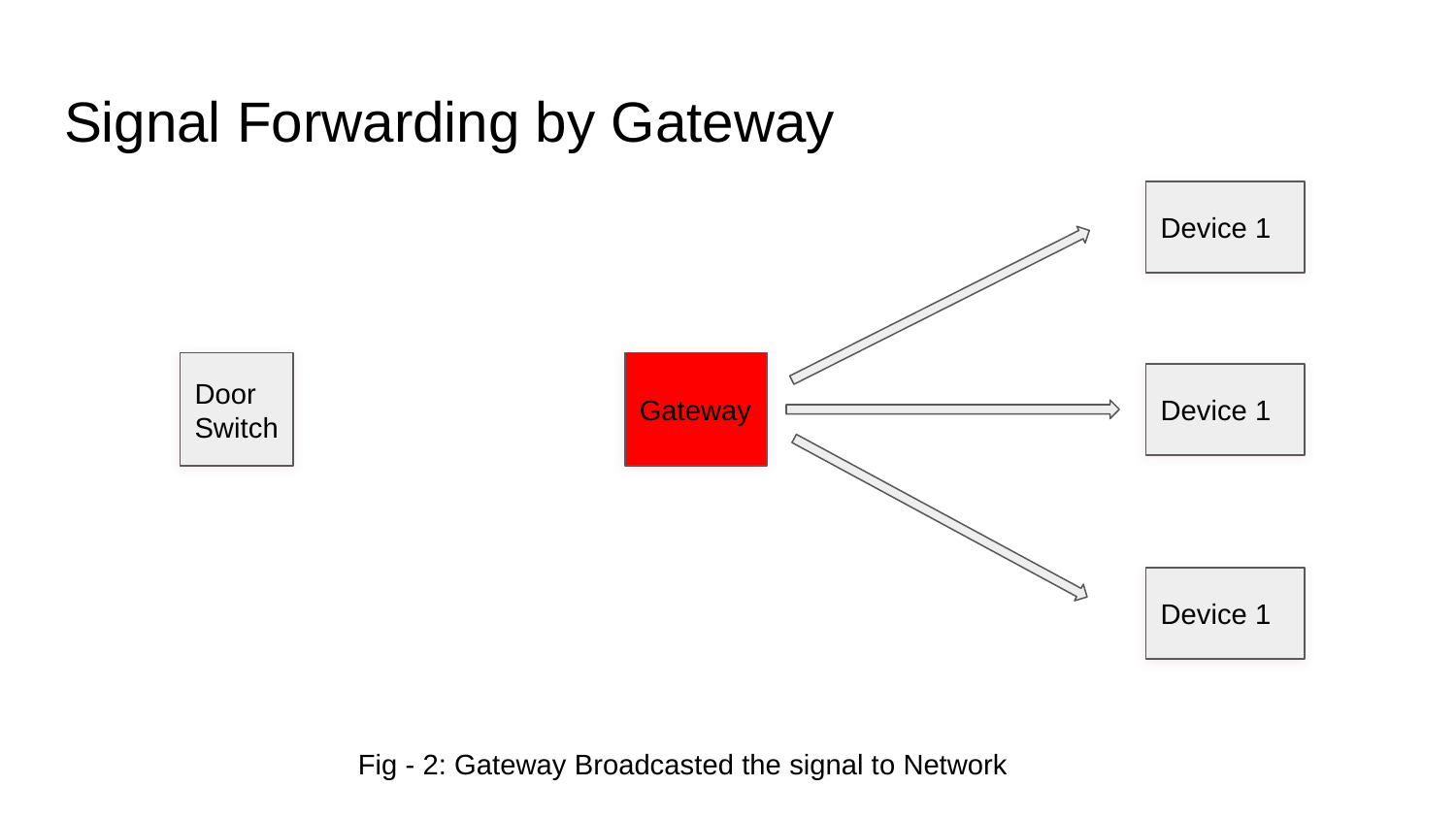

# Signal Forwarding by Gateway
Device 1
Door Switch
Gateway
Device 1
Device 1

Fig - 2: Gateway Broadcasted the signal to Network